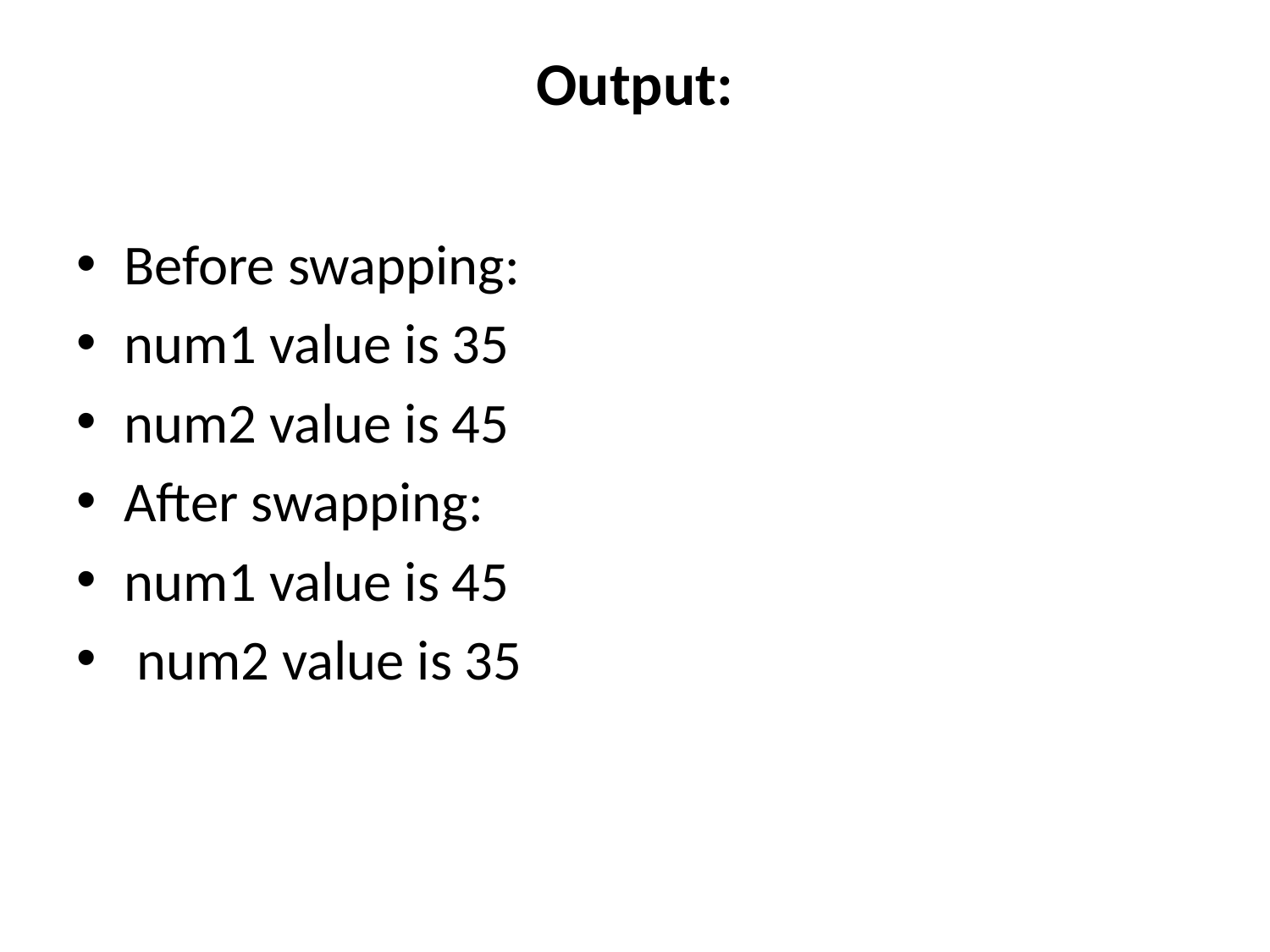

# Output:
Before swapping:
num1 value is 35
num2 value is 45
After swapping:
num1 value is 45
 num2 value is 35